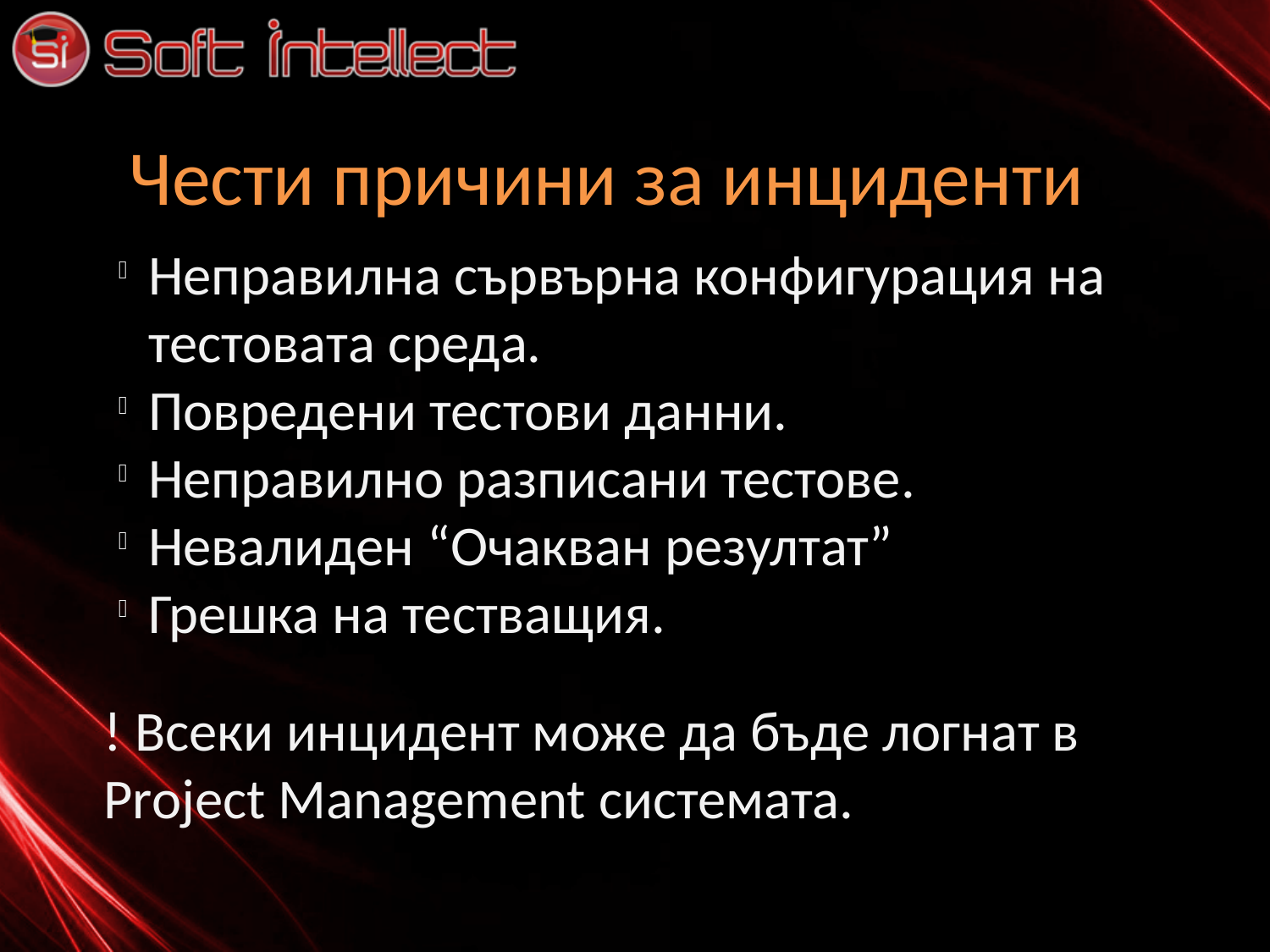

Чести причини за инциденти
Неправилна сървърна конфигурация на тестовата среда.
Повредени тестови данни.
Неправилно разписани тестове.
Невалиден “Очакван резултат”
Грешка на тестващия.
! Всеки инцидент може да бъде логнат в Project Management системата.